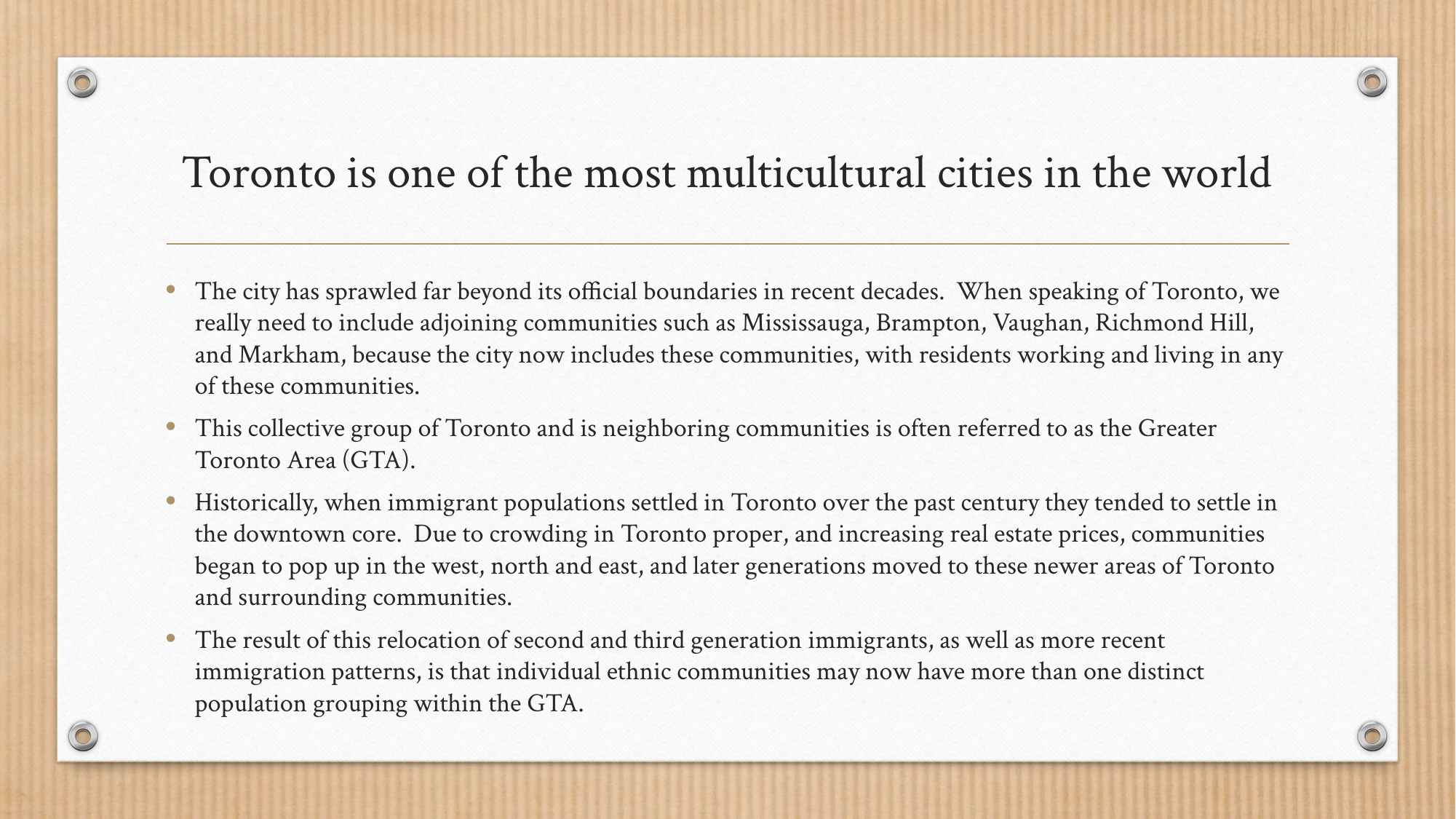

# Toronto is one of the most multicultural cities in the world
The city has sprawled far beyond its official boundaries in recent decades.  When speaking of Toronto, we really need to include adjoining communities such as Mississauga, Brampton, Vaughan, Richmond Hill, and Markham, because the city now includes these communities, with residents working and living in any of these communities.
This collective group of Toronto and is neighboring communities is often referred to as the Greater Toronto Area (GTA).
Historically, when immigrant populations settled in Toronto over the past century they tended to settle in the downtown core.  Due to crowding in Toronto proper, and increasing real estate prices, communities began to pop up in the west, north and east, and later generations moved to these newer areas of Toronto and surrounding communities.
The result of this relocation of second and third generation immigrants, as well as more recent immigration patterns, is that individual ethnic communities may now have more than one distinct population grouping within the GTA.